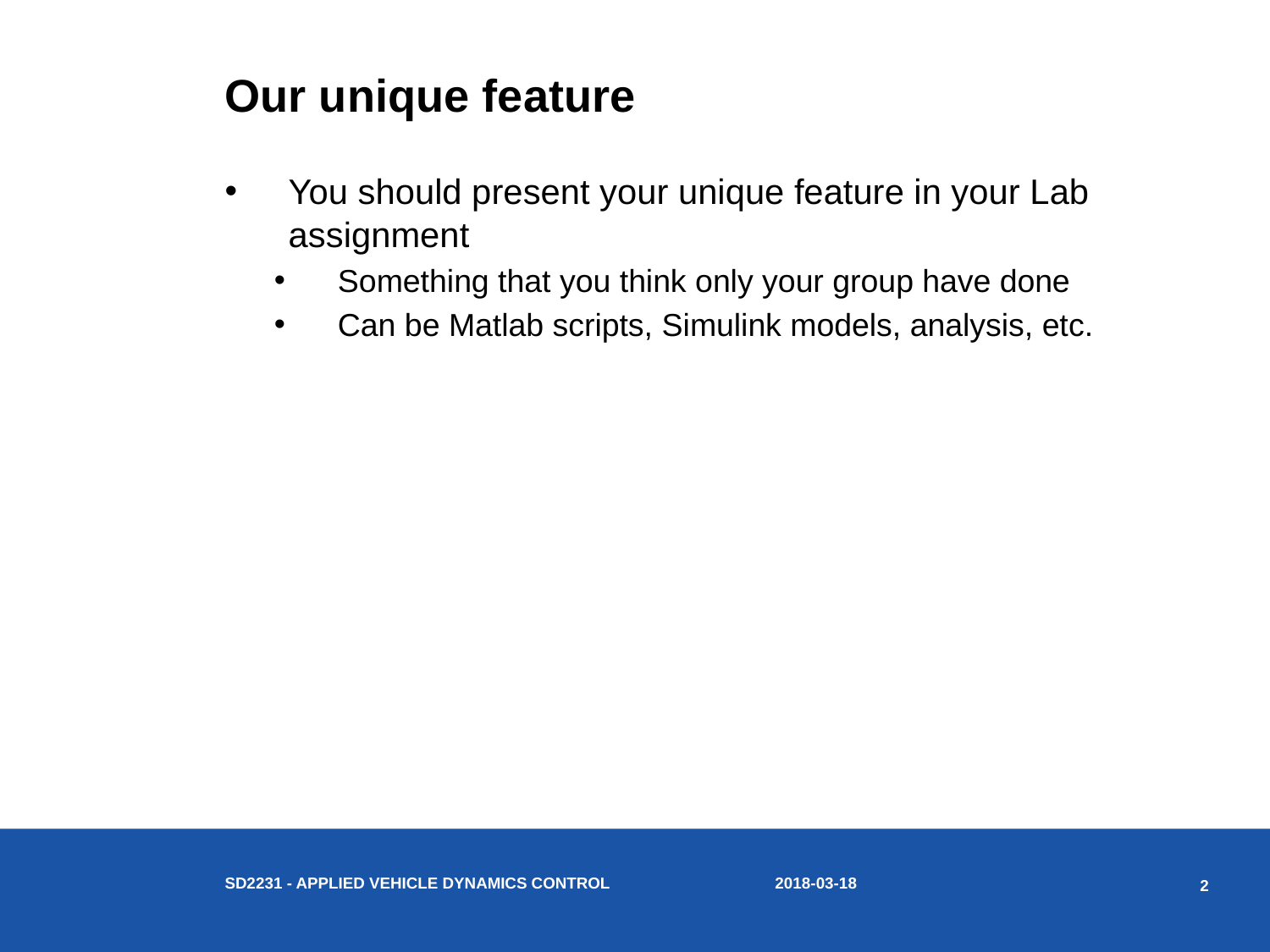

# Our unique feature
You should present your unique feature in your Lab assignment
Something that you think only your group have done
Can be Matlab scripts, Simulink models, analysis, etc.

2018-03-18
SD2231 - Applied vehicle dynamics control
2